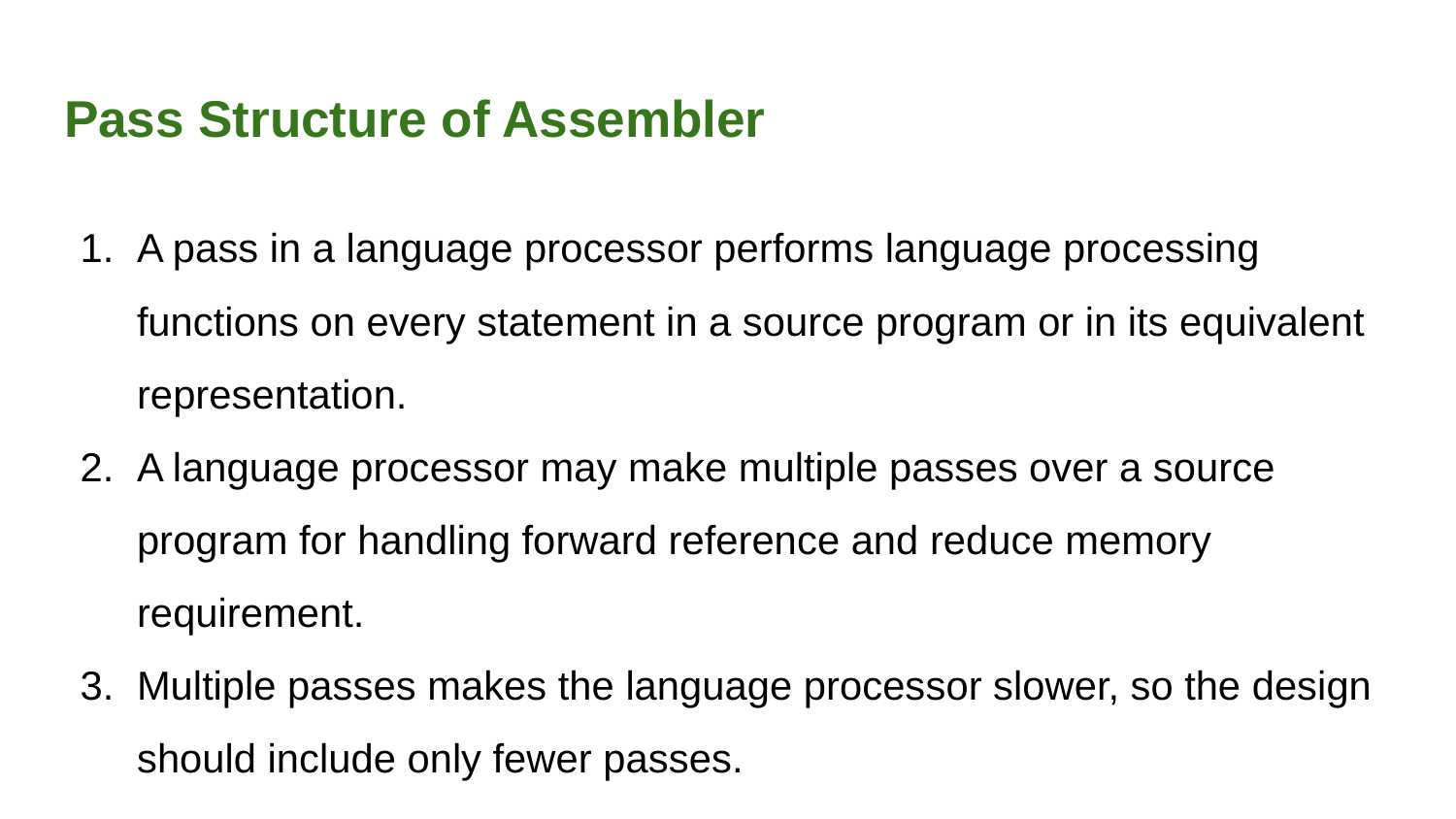

# Pass Structure of Assembler
A pass in a language processor performs language processing functions on every statement in a source program or in its equivalent representation.
A language processor may make multiple passes over a source program for handling forward reference and reduce memory requirement.
Multiple passes makes the language processor slower, so the design should include only fewer passes.